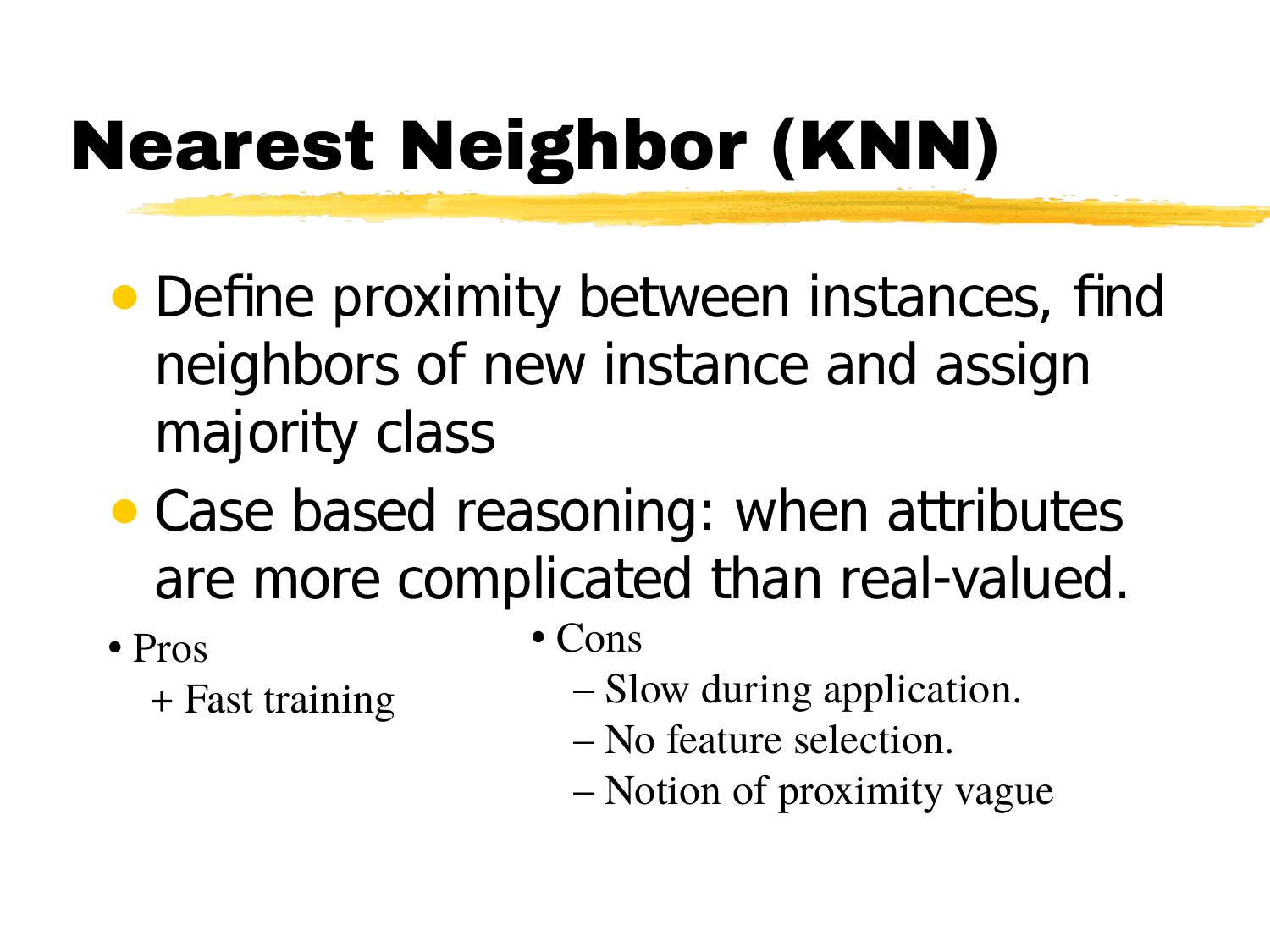

# Nearest Neighbor (KNN)
Define proximity between instances, find neighbors of new instance and assign majority class
Case based reasoning: when attributes are more complicated than real-valued.

 Cons
 Slow during application.
 No feature selection.
 Notion of proximity vague

 Pros
 Fast training